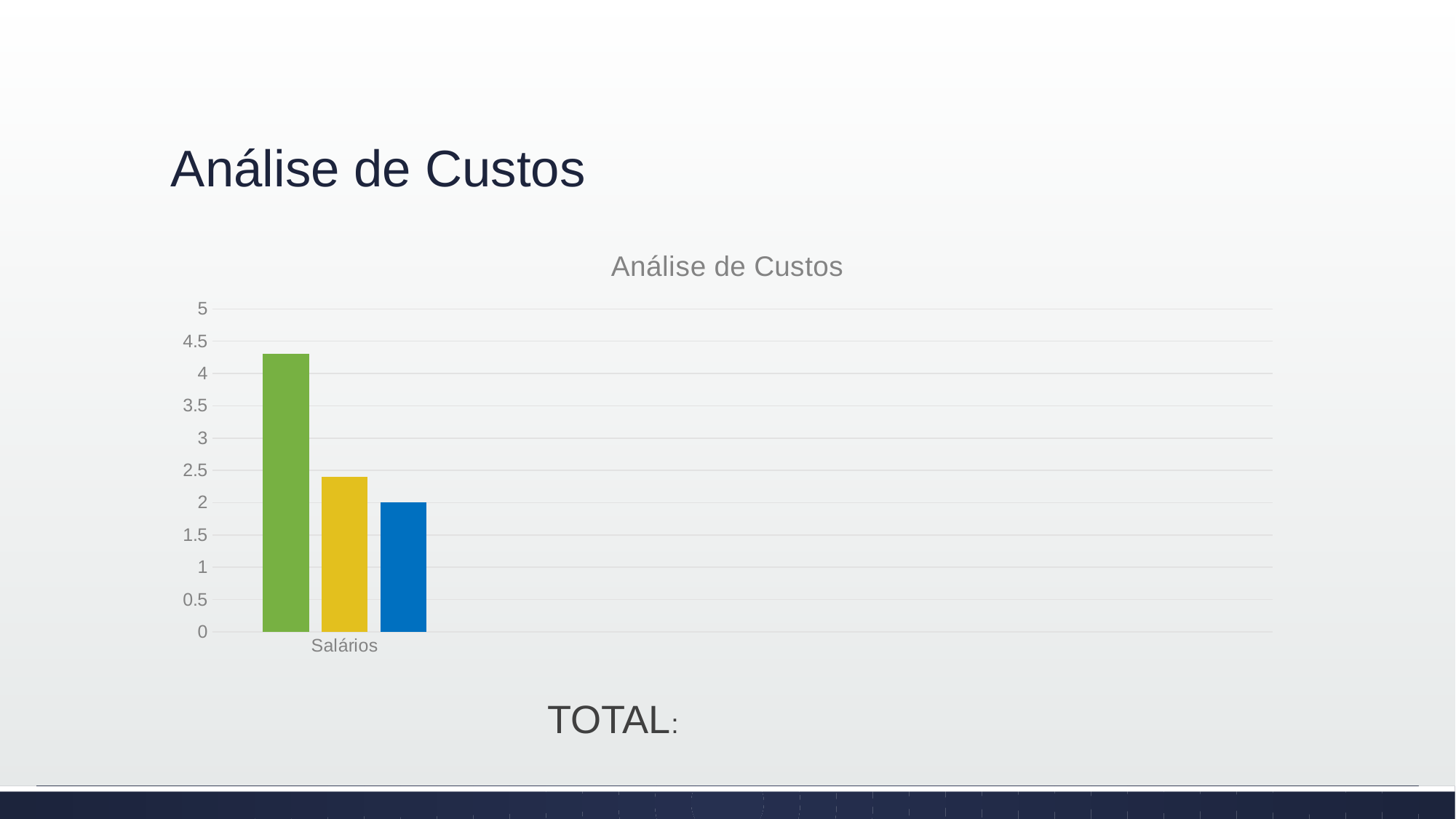

# Análise de Custos

### Chart: Análise de Custos

| Category | Série 1 | Série 2 | Série 3 |
|---|---|---|---|
| Salários | 4.3 | 2.4 | 2.0 |
TOTAL: